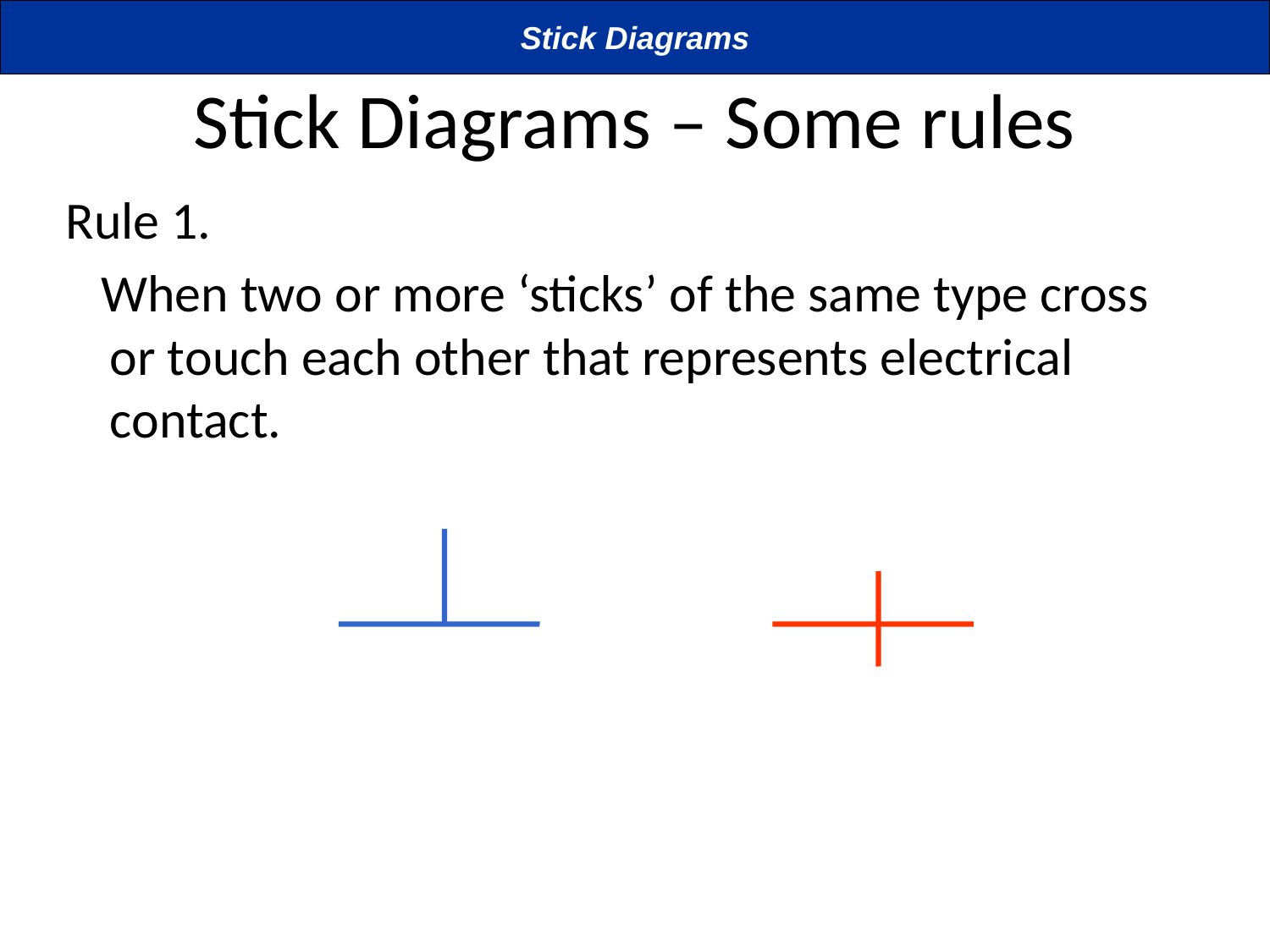

Stick Diagrams
# Stick Diagrams – Some rules
Rule 1.
   When two or more ‘sticks’ of the same type cross or touch each other that represents electrical contact.